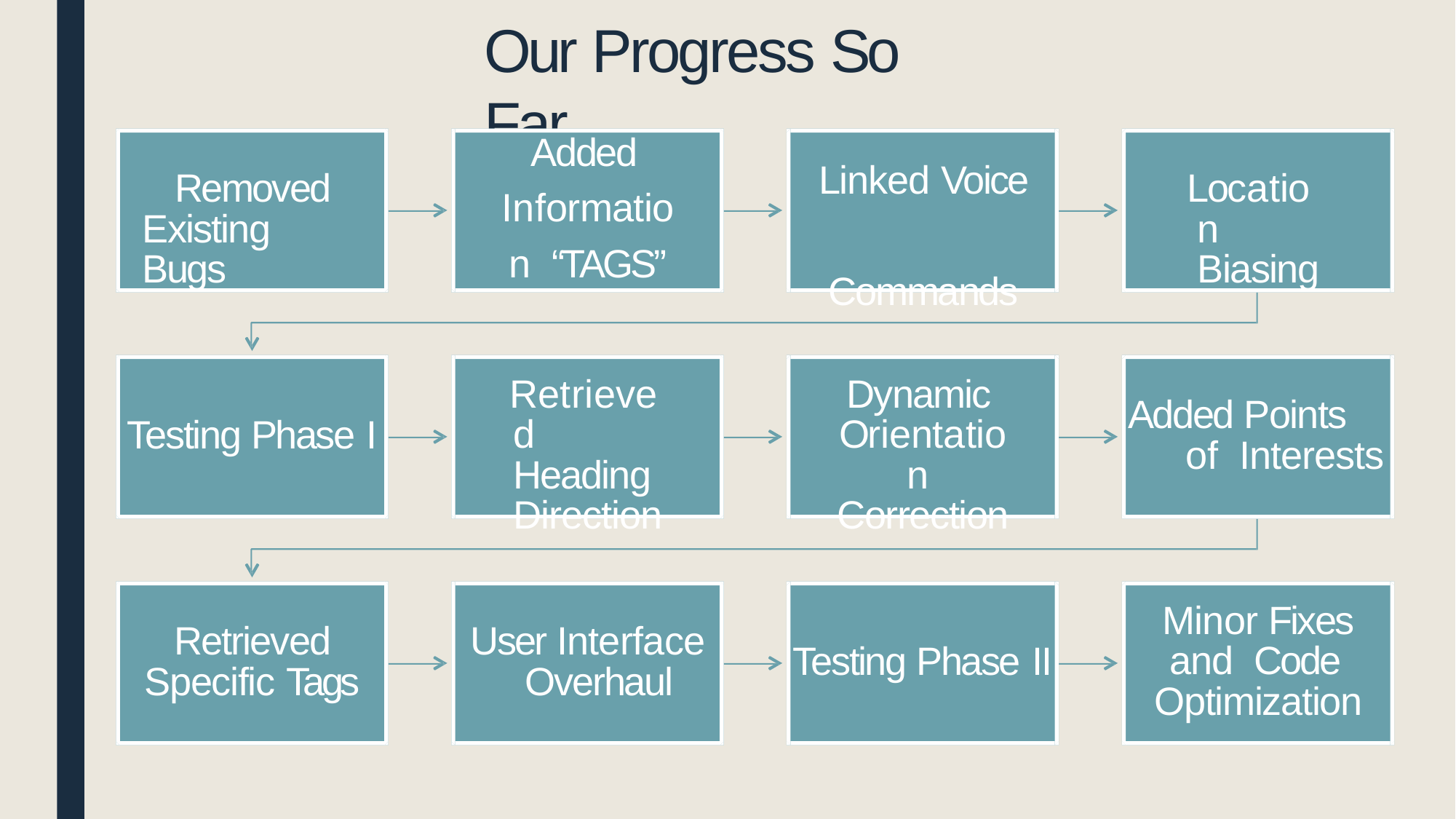

# Our Progress So Far
Added  Information  “TAGS”

Linked Voice  Commands
Removed  Existing Bugs
Location  Biasing

Retrieved  Heading  Direction
Dynamic  Orientation  Correction
Added Points of  Interests
Testing Phase I

Minor Fixes and  Code  Optimization
Retrieved  Specific Tags
User Interface  Overhaul
Testing Phase II